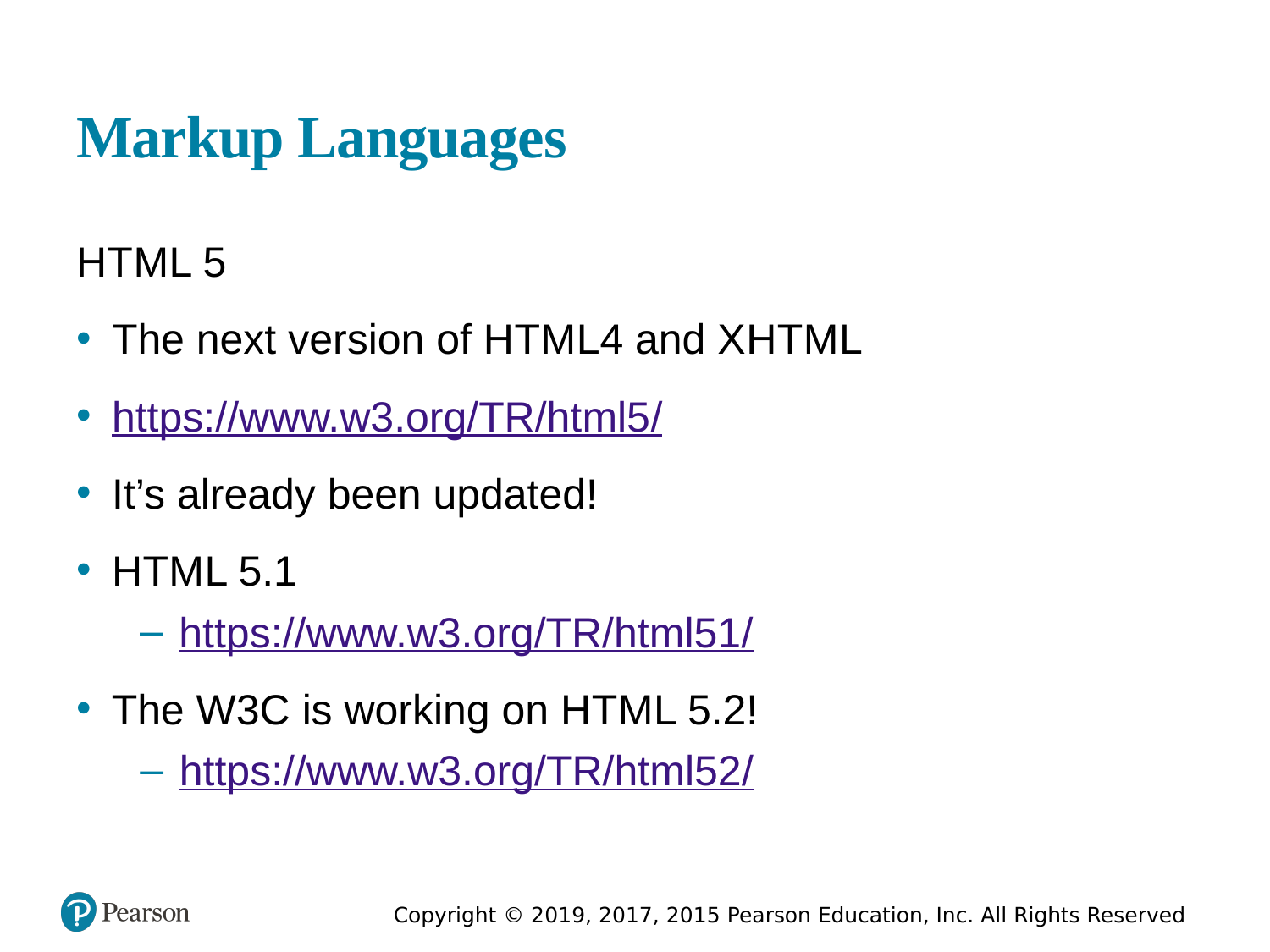

# Markup Languages
H T M L 5
The next version of H T M L4 and X H T M L
https://www.w3.org/TR/html5/
It’s already been updated!
H T M L 5.1
https://www.w3.org/TR/html51/
The W3C is working on H T M L 5.2!
https://www.w3.org/TR/html52/